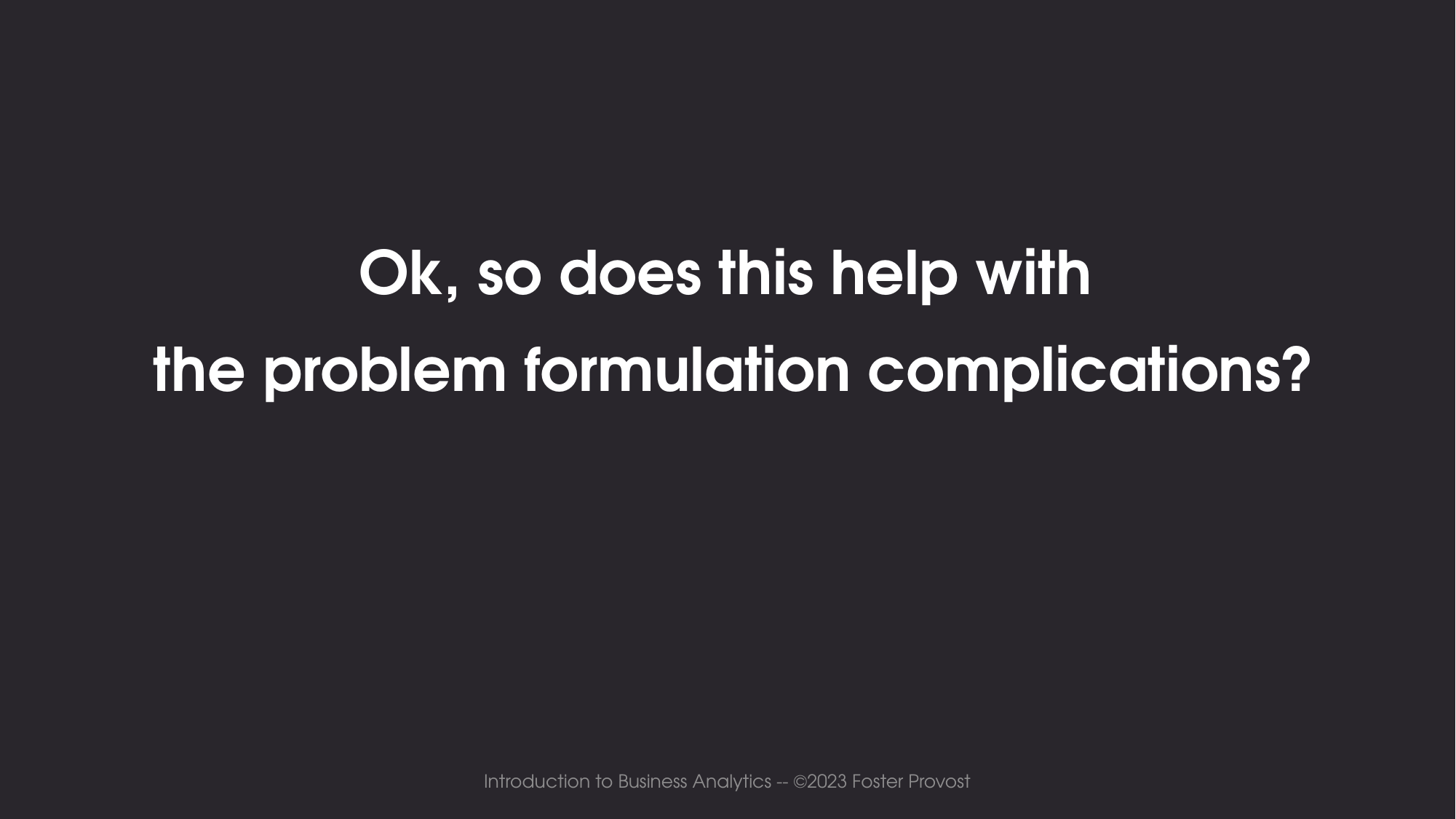

Ok, so does this help with
the problem formulation complications?
Introduction to Business Analytics -- ©2023 Foster Provost